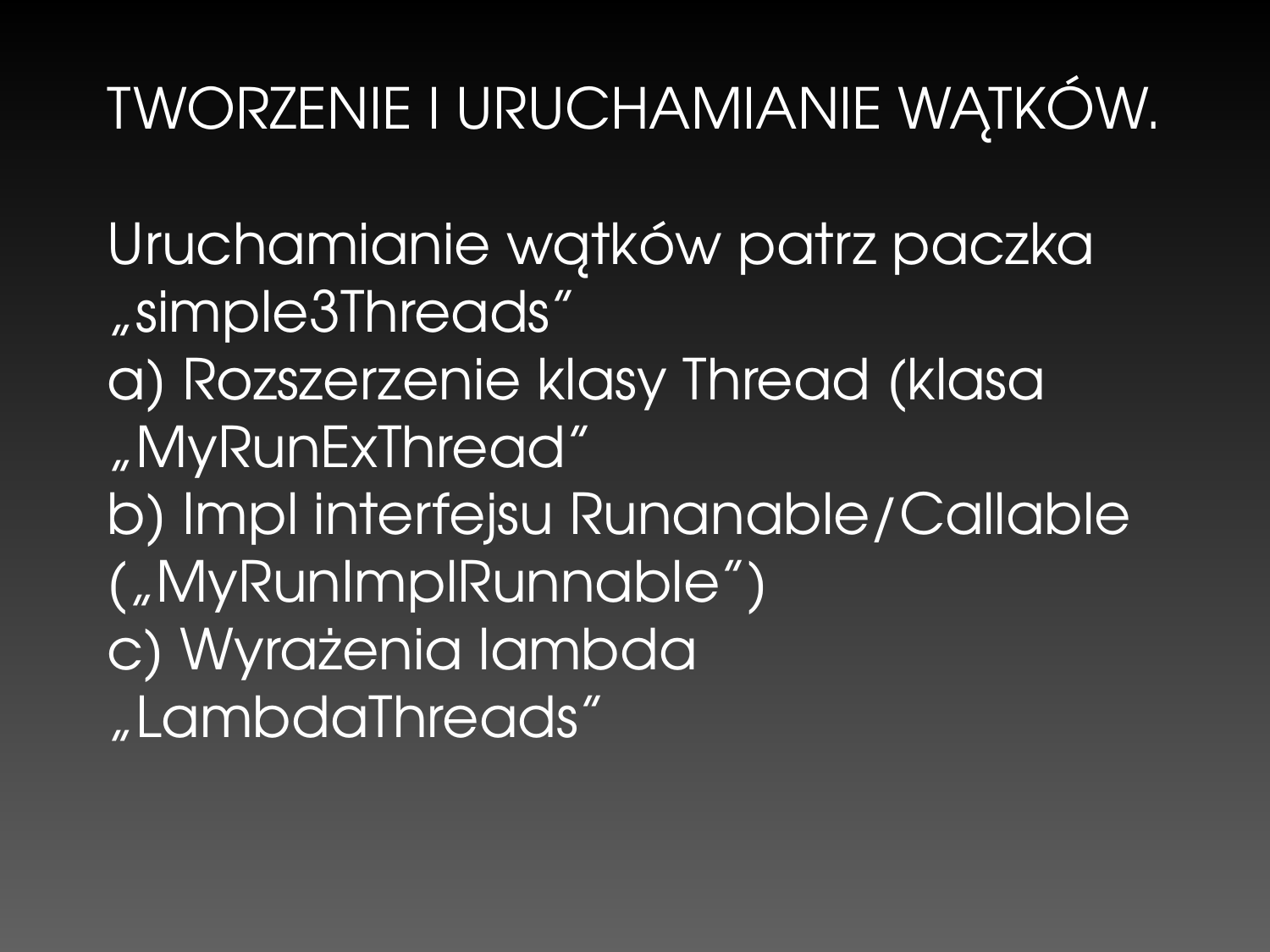

TWORZENIE I URUCHAMIANIE WĄTKÓW.

Uruchamianie wątków patrz paczka  „simple3Threads”
a) Rozszerzenie klasy Thread (klasa „MyRunExThread”
b) Impl interfejsu Runanable/Callable („MyRunImplRunnable”)
c) Wyrażenia lambda „LambdaThreads”